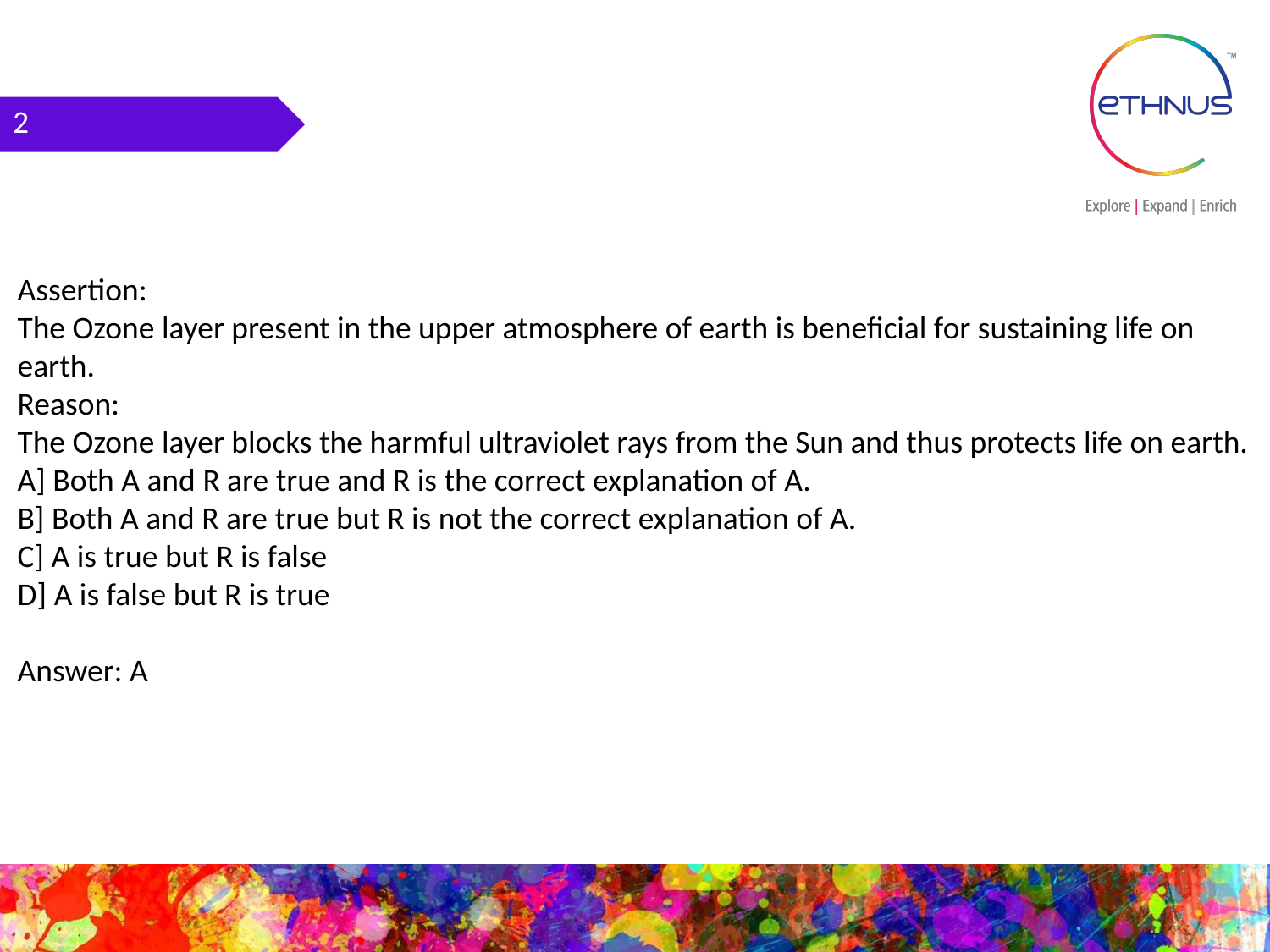

2
Assertion:
The Ozone layer present in the upper atmosphere of earth is beneficial for sustaining life on earth.
Reason:
The Ozone layer blocks the harmful ultraviolet rays from the Sun and thus protects life on earth.
A] Both A and R are true and R is the correct explanation of A.
B] Both A and R are true but R is not the correct explanation of A.
C] A is true but R is false
D] A is false but R is true

Answer: A